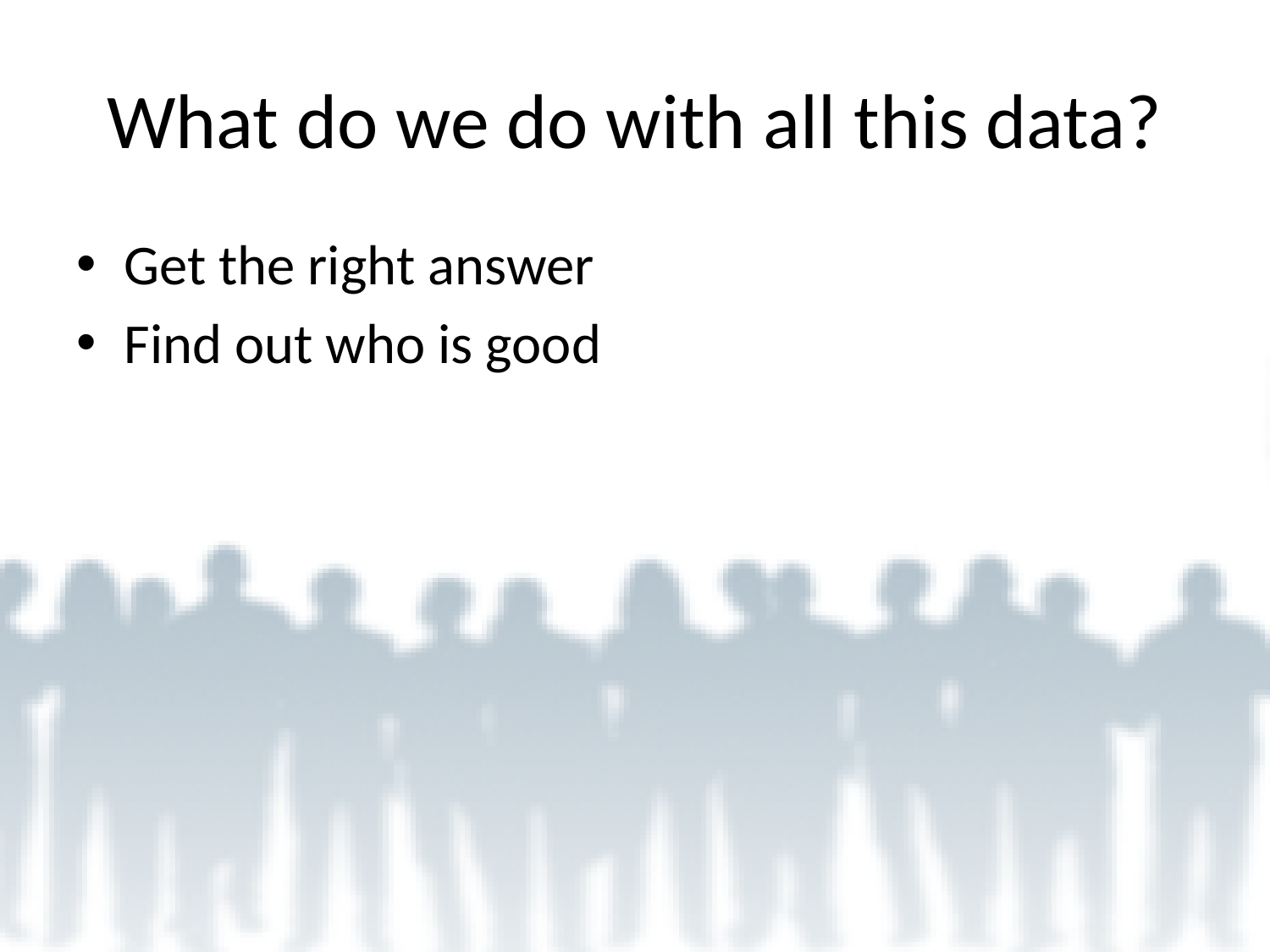

# What do we do with all this data?
Get the right answer
Find out who is good